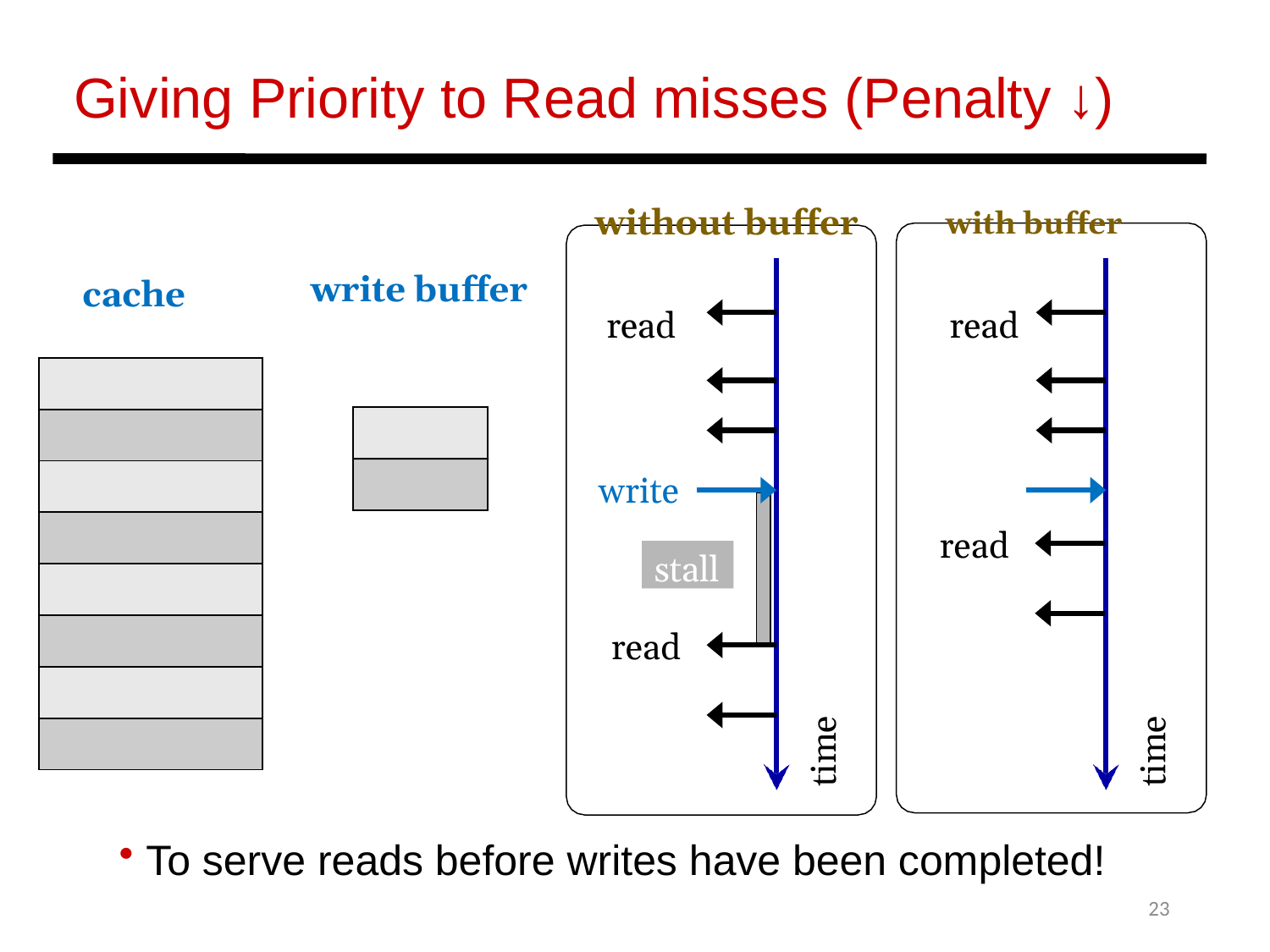

Giving Priority to Read misses (Penalty ↓)

without buffer	with buffer

read	read

write buffer
cache

|  |
| --- |
|  |
|  |
|  |
|  |
|  |
|  |
|  |

write

read

stall

read

time
time

 To serve reads before writes have been completed!
23